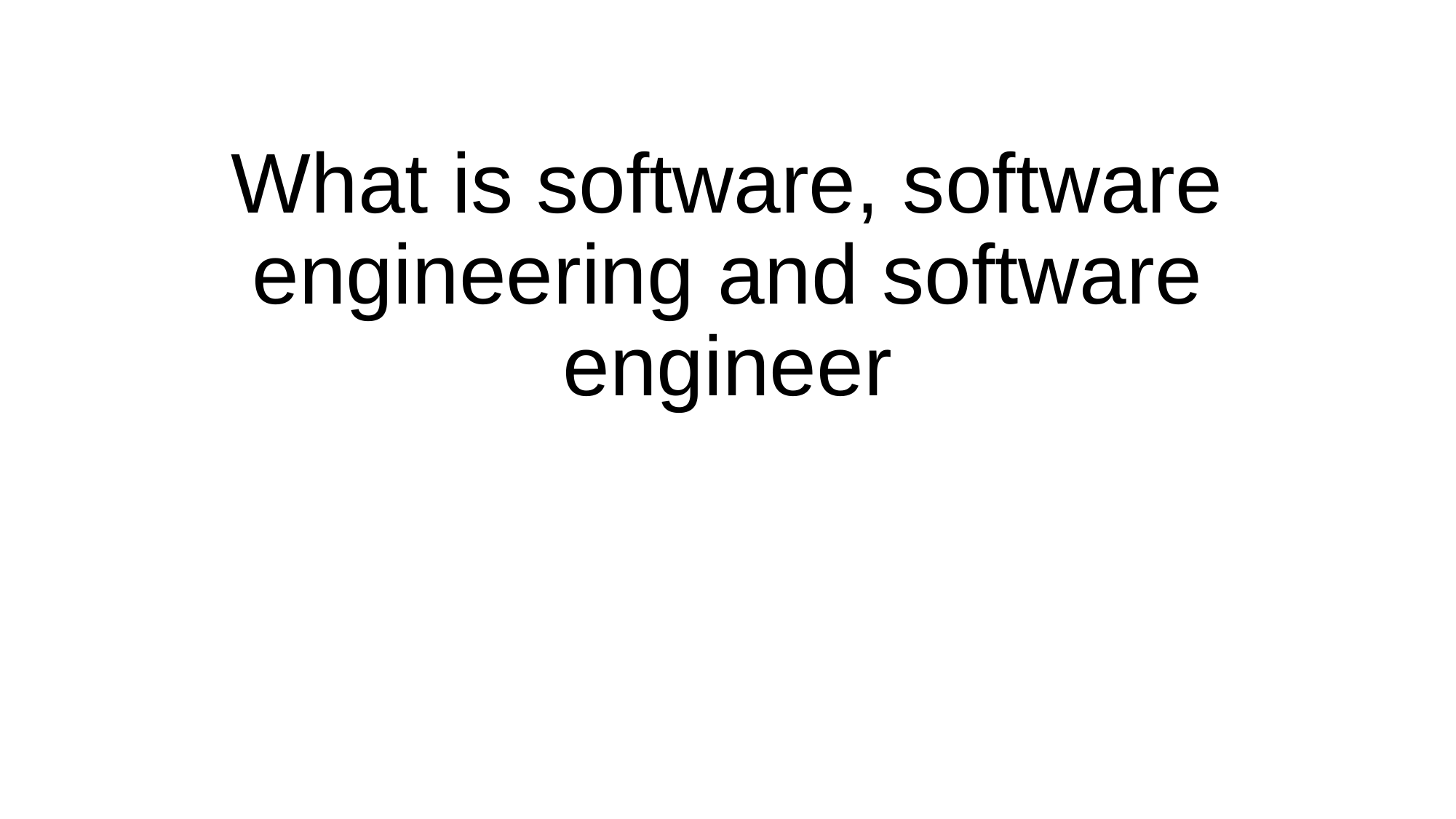

# What is software, software engineering and software engineer